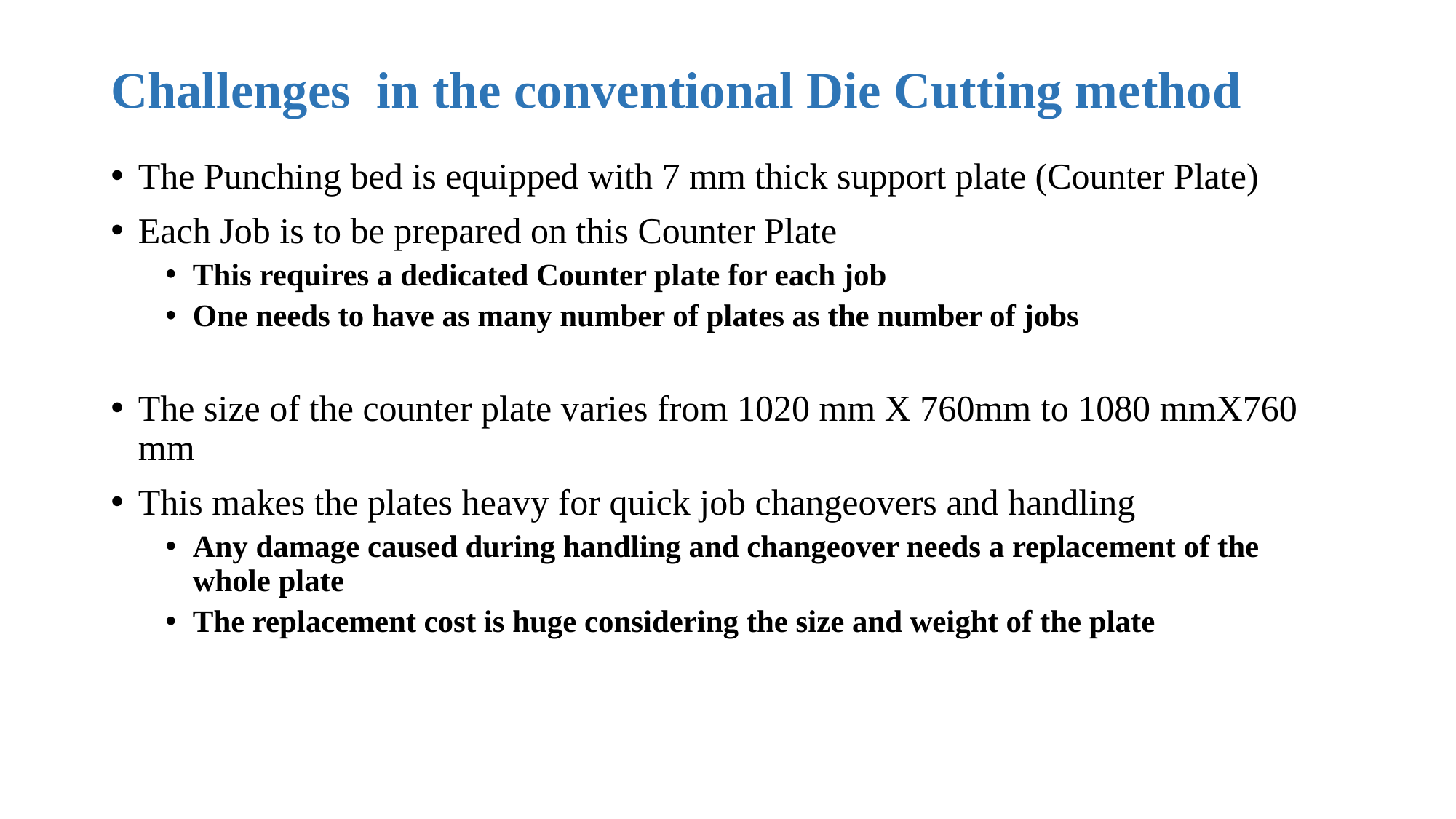

# Challenges  in the conventional Die Cutting method
The Punching bed is equipped with 7 mm thick support plate (Counter Plate)
Each Job is to be prepared on this Counter Plate
This requires a dedicated Counter plate for each job
One needs to have as many number of plates as the number of jobs

The size of the counter plate varies from 1020 mm X 760mm to 1080 mmX760 mm
This makes the plates heavy for quick job changeovers and handling
Any damage caused during handling and changeover needs a replacement of the whole plate
The replacement cost is huge considering the size and weight of the plate